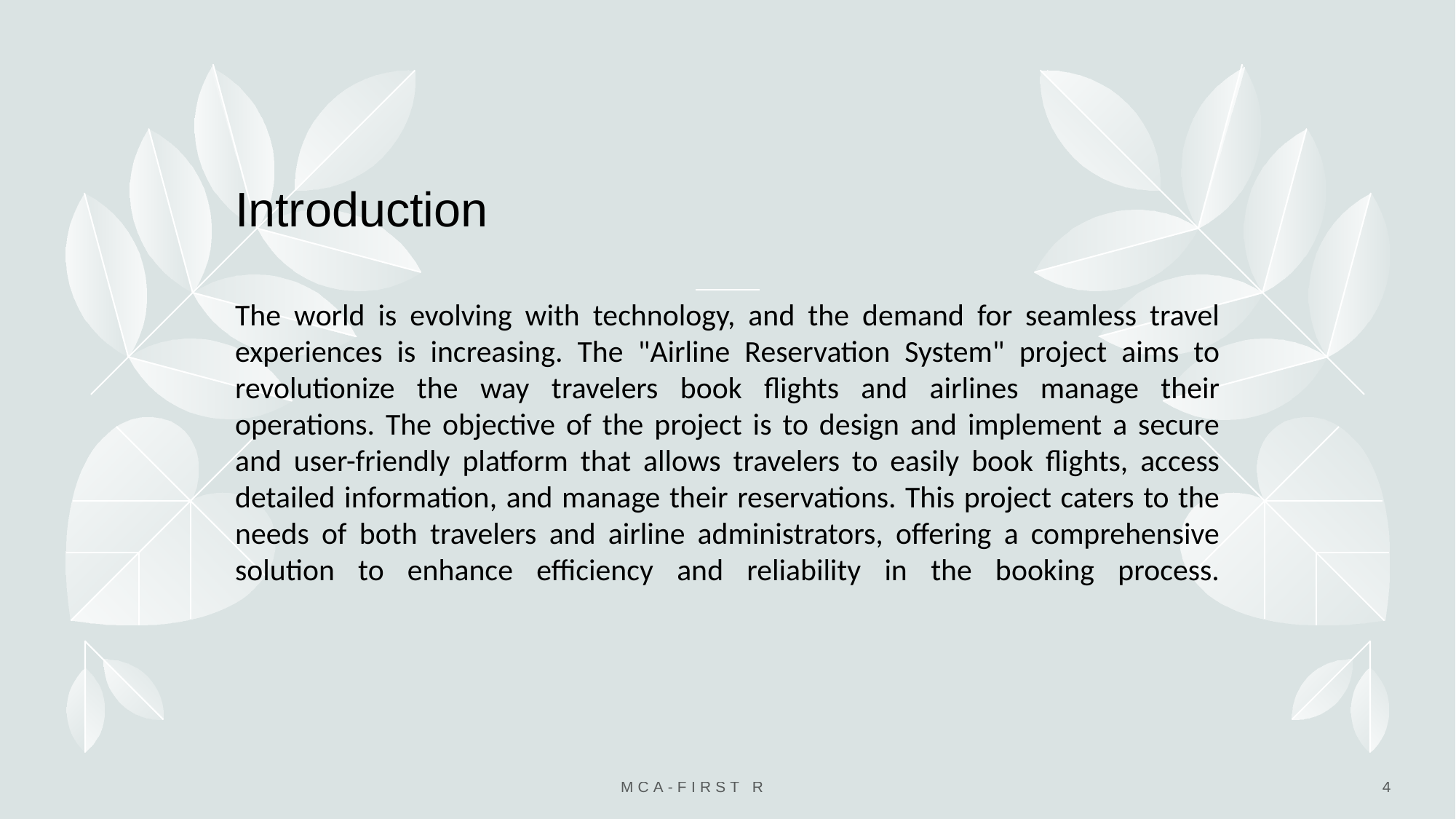

# Introduction The world is evolving with technology, and the demand for seamless travel experiences is increasing. The "Airline Reservation System" project aims to revolutionize the way travelers book flights and airlines manage their operations. The objective of the project is to design and implement a secure and user-friendly platform that allows travelers to easily book flights, access detailed information, and manage their reservations. This project caters to the needs of both travelers and airline administrators, offering a comprehensive solution to enhance efficiency and reliability in the booking process.
MCA-First Review
4